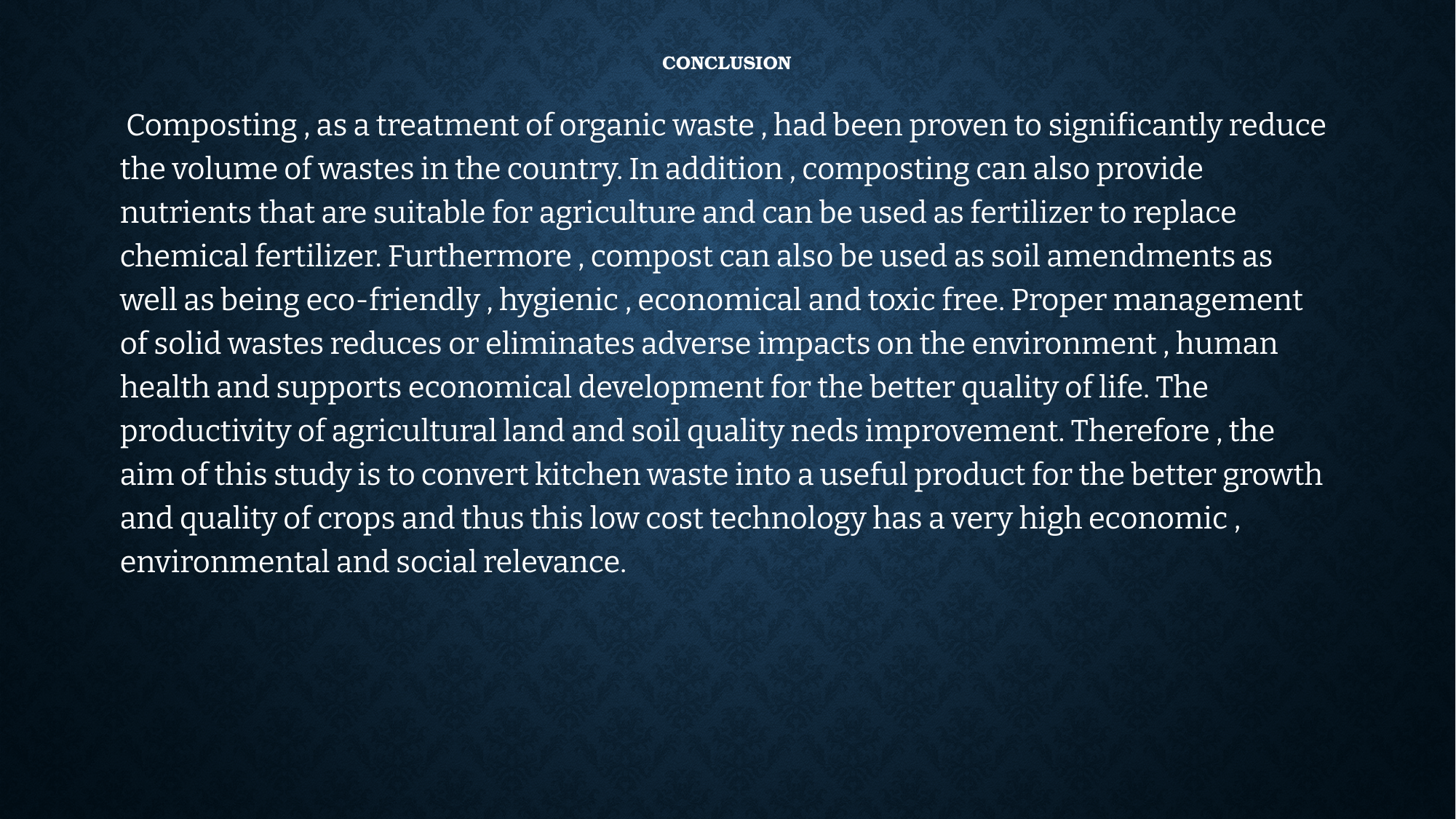

# Conclusion
 Composting , as a treatment of organic waste , had been proven to significantly reduce the volume of wastes in the country. In addition , composting can also provide nutrients that are suitable for agriculture and can be used as fertilizer to replace chemical fertilizer. Furthermore , compost can also be used as soil amendments as well as being eco-friendly , hygienic , economical and toxic free. Proper management of solid wastes reduces or eliminates adverse impacts on the environment , human health and supports economical development for the better quality of life. The productivity of agricultural land and soil quality neds improvement. Therefore , the aim of this study is to convert kitchen waste into a useful product for the better growth and quality of crops and thus this low cost technology has a very high economic , environmental and social relevance.